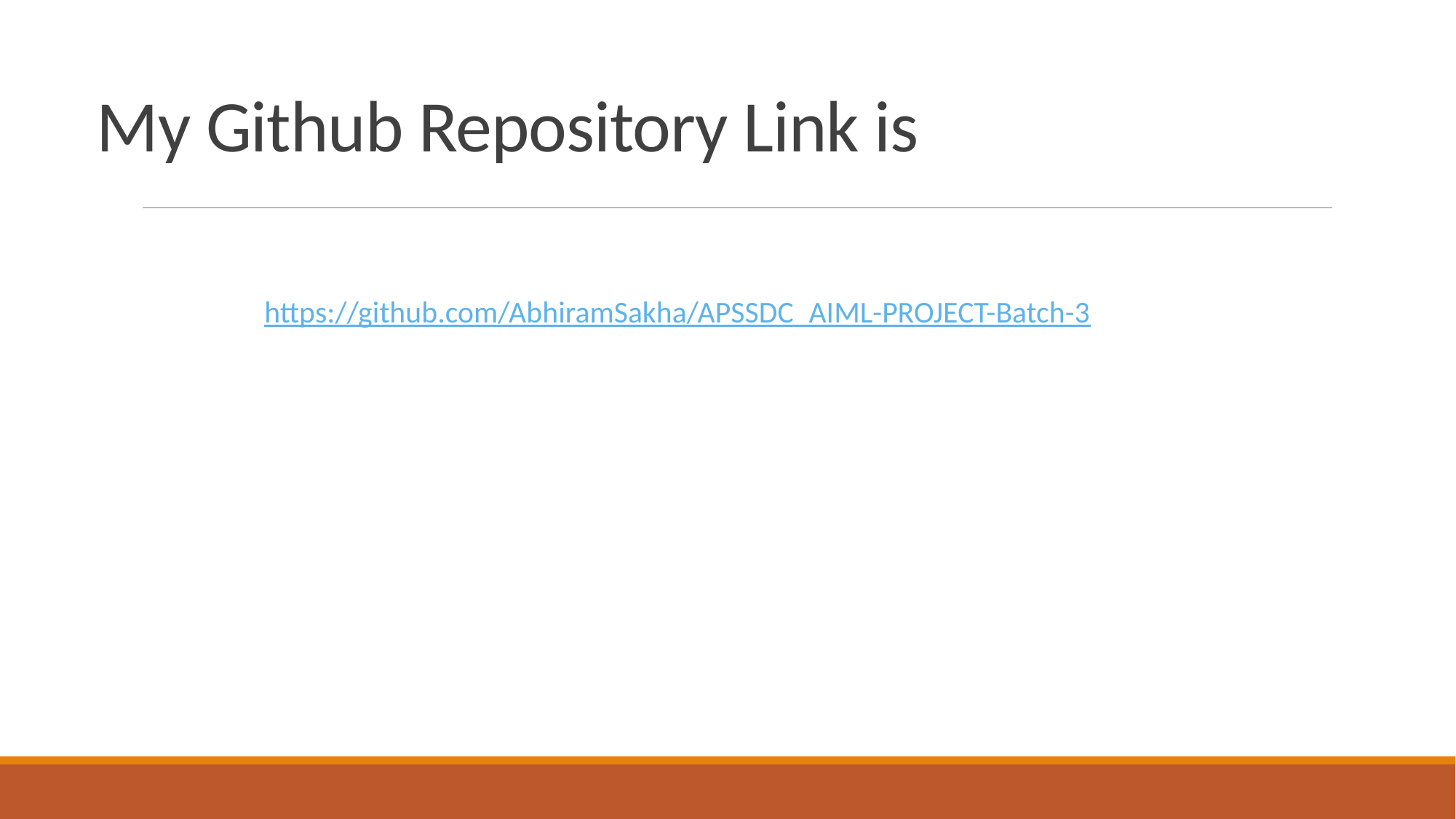

# My Github Repository Link is
https://github.com/AbhiramSakha/APSSDC_AIML-PROJECT-Batch-3